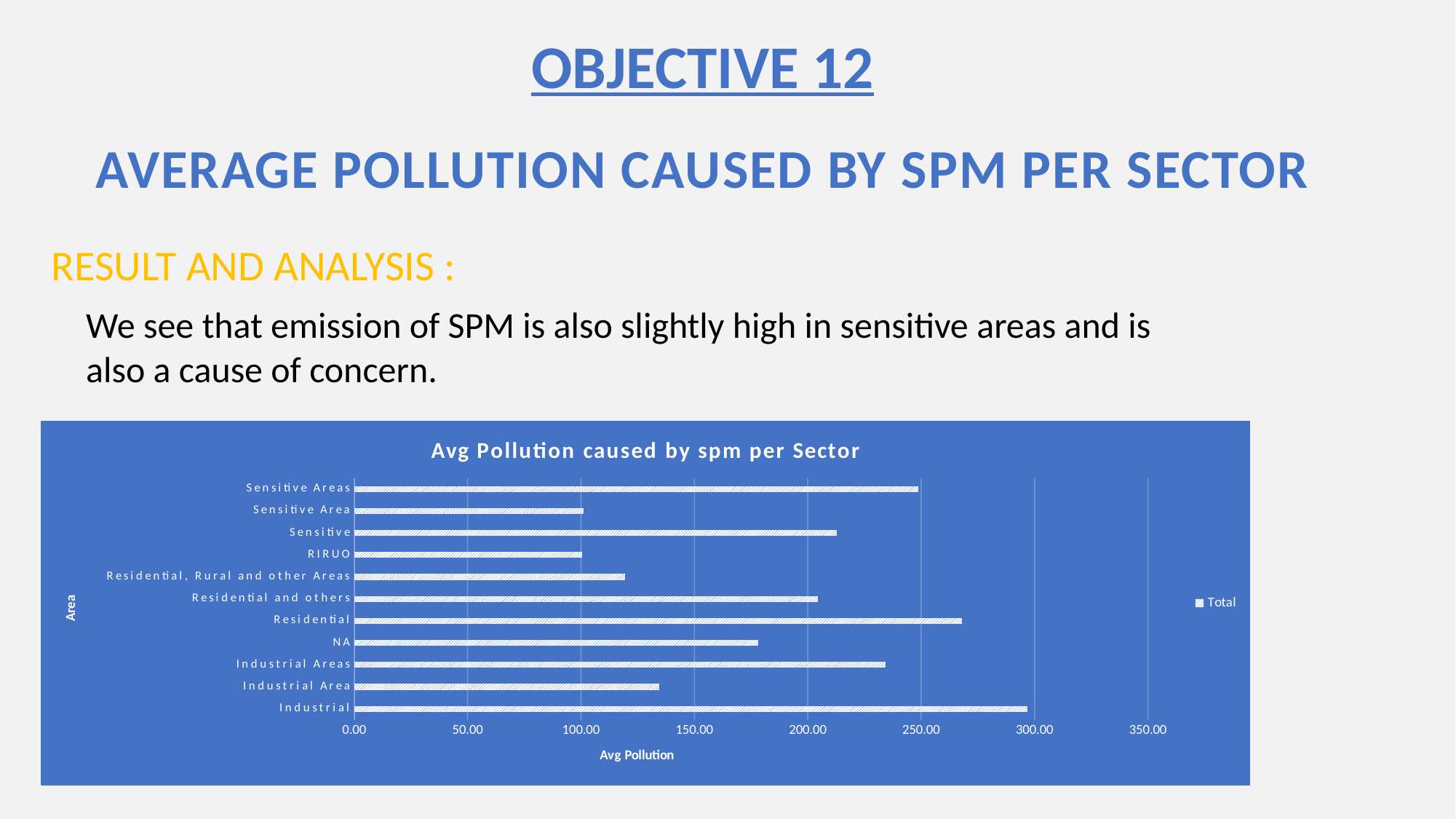

OBJECTIVE 12
# Average Pollution caused by SPM per Sector
RESULT AND ANALYSIS :
We see that emission of SPM is also slightly high in sensitive areas and is also a cause of concern.

### Chart: Avg Pollution caused by spm per Sector

| Category | Total |
|---|---|
| Industrial | 296.8733905579399 |
| Industrial Area | 134.42305211152865 |
| Industrial Areas | 234.27892438208977 |
| NA | 178.0713358070501 |
| Residential | 268.1012658227848 |
| Residential and others | 204.38012005853142 |
| Residential, Rural and other Areas | 119.54907746709347 |
| RIRUO | 100.5 |
| Sensitive | 212.73131313131313 |
| Sensitive Area | 101.20457033221827 |
| Sensitive Areas | 248.66473988439307 |